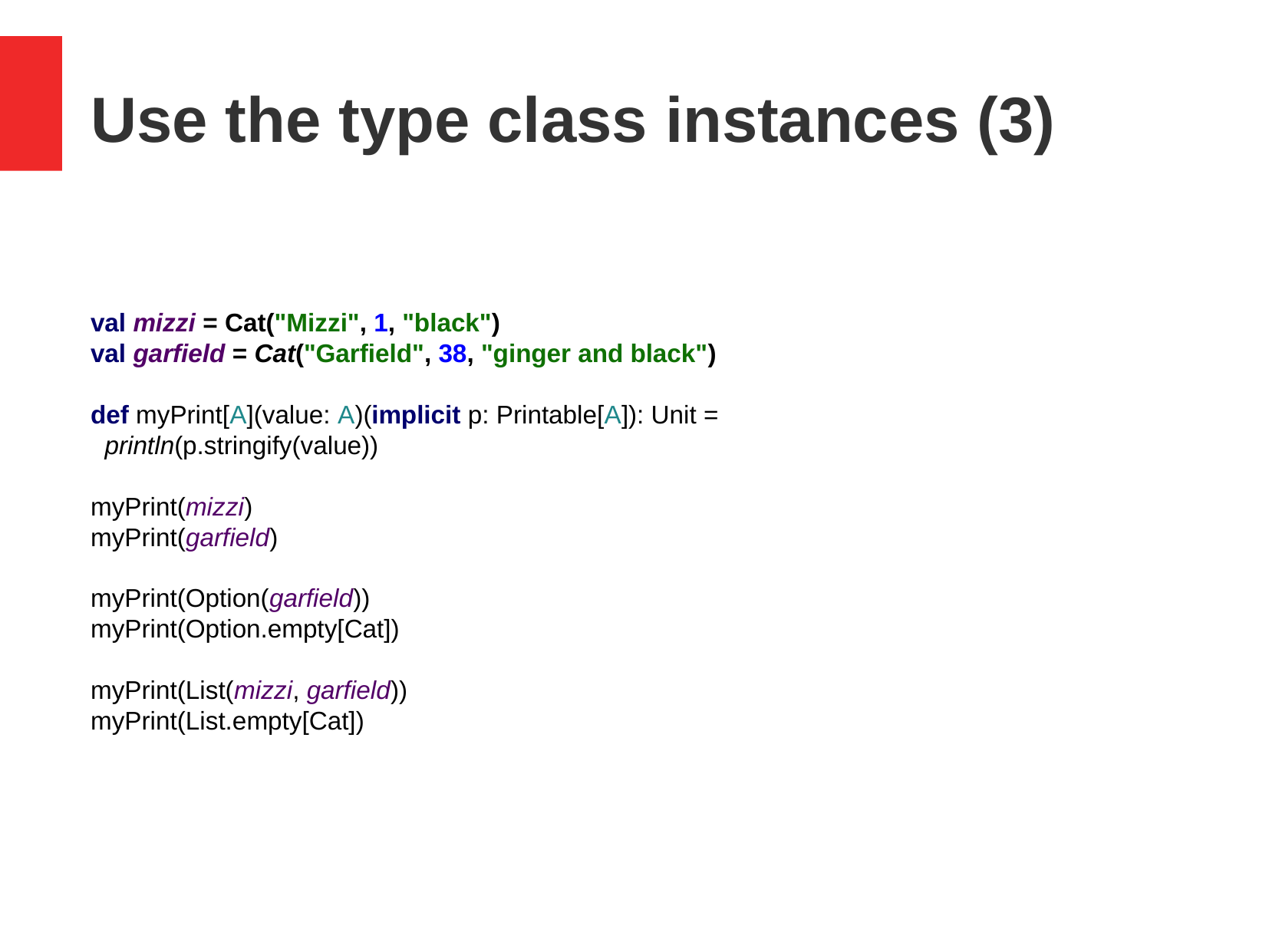

Use the type class instances (3)

val mizzi = Cat("Mizzi", 1, "black")
val garfield = Cat("Garfield", 38, "ginger and black")

def myPrint[A](value: A)(implicit p: Printable[A]): Unit =
  println(p.stringify(value))

myPrint(mizzi)
myPrint(garfield)

myPrint(Option(garfield))
myPrint(Option.empty[Cat])

myPrint(List(mizzi, garfield))
myPrint(List.empty[Cat])